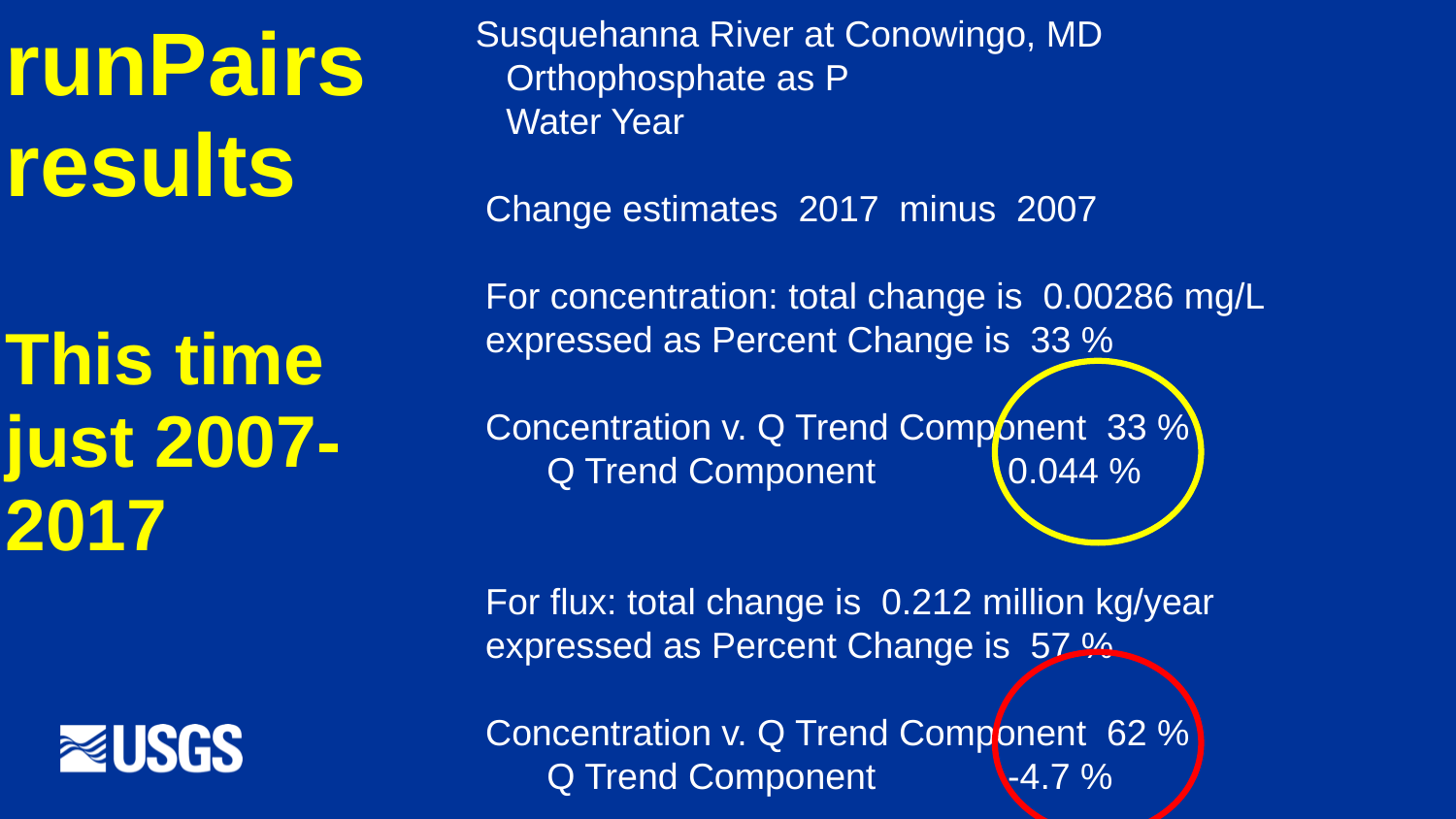

Susquehanna River at Conowingo, MD
   Orthophosphate as P
   Water Year

 Change estimates  2017  minus  2007

 For concentration: total change is  0.00286 mg/L
 expressed as Percent Change is  33 %

 Concentration v. Q Trend Component  33 %
       Q Trend Component             0.044 %

 For flux: total change is  0.212 million kg/year
 expressed as Percent Change is  57 %

 Concentration v. Q Trend Component  62 %
       Q Trend Component             -4.7 %
# runPairs results This time just 2007-2017